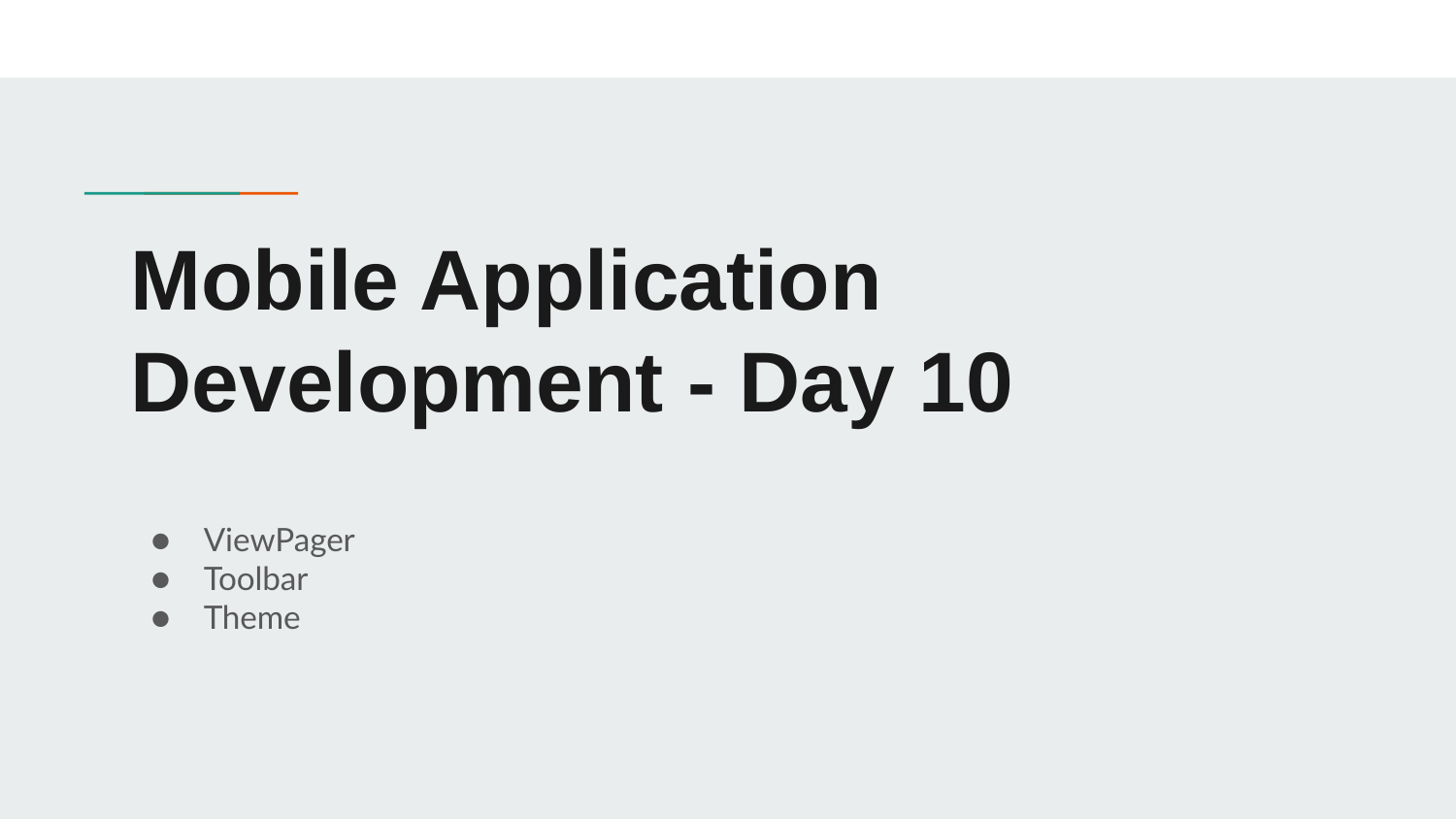

# Mobile Application Development - Day 10
ViewPager
Toolbar
Theme